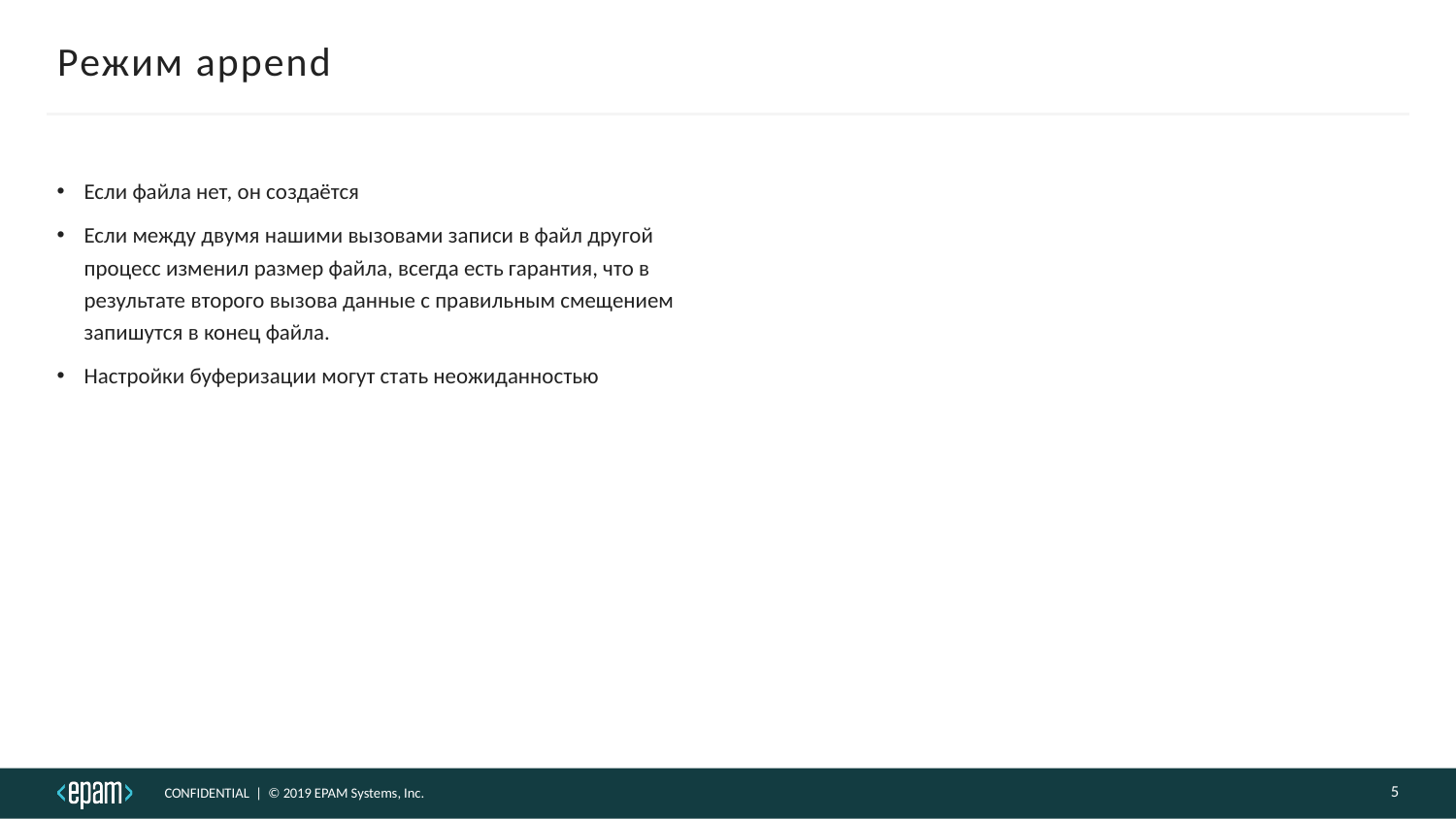

# Режим append
Если файла нет, он создаётся
Если между двумя нашими вызовами записи в файл другой процесс изменил размер файла, всегда есть гарантия, что в результате второго вызова данные с правильным смещением запишутся в конец файла.
Настройки буферизации могут стать неожиданностью

5